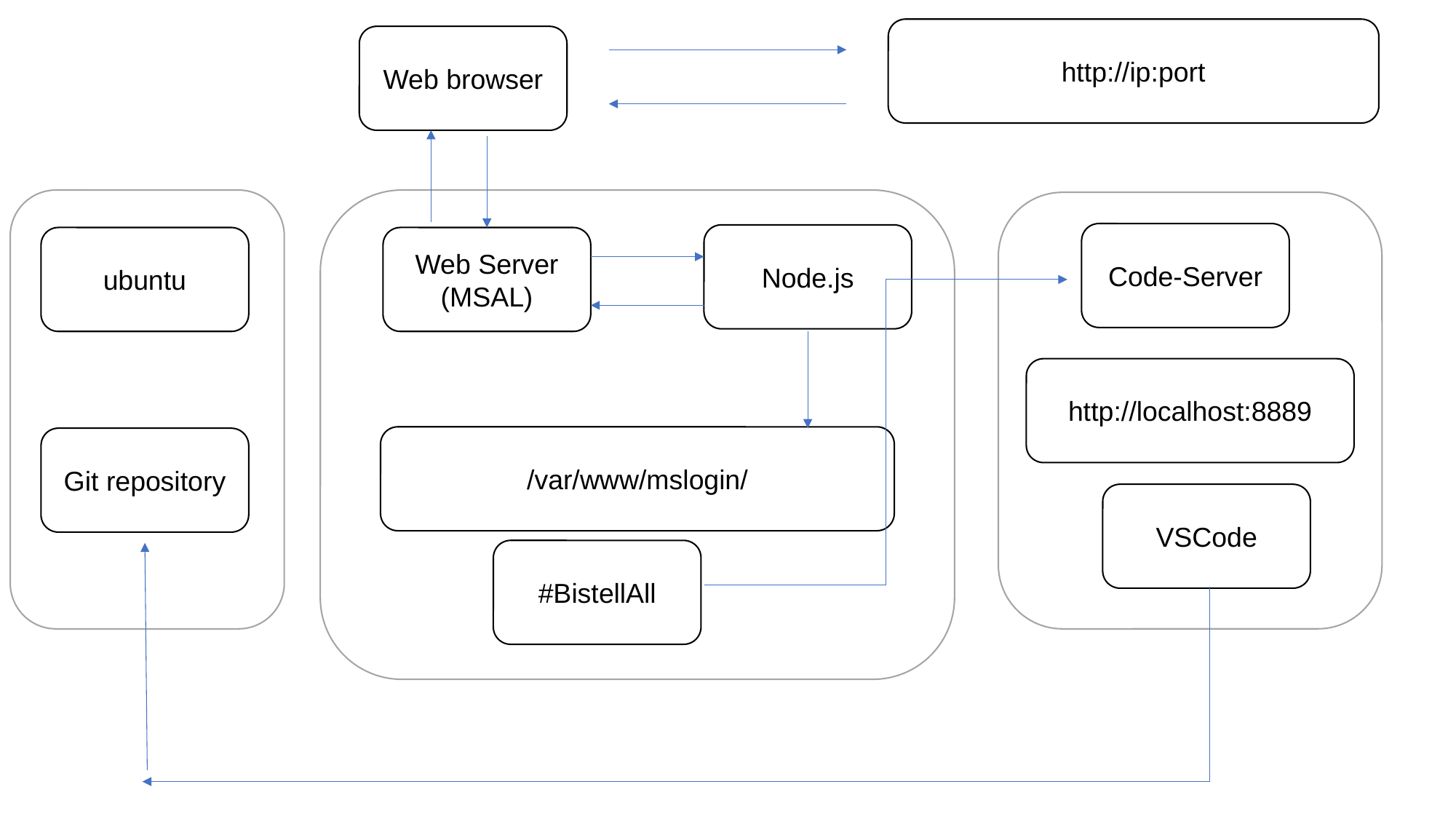

http://ip:port
Web browser

Code-Server
Node.js
ubuntu
Web Server
(MSAL)
http://localhost:8889
/var/www/mslogin/
Git repository
VSCode
#BistellAll